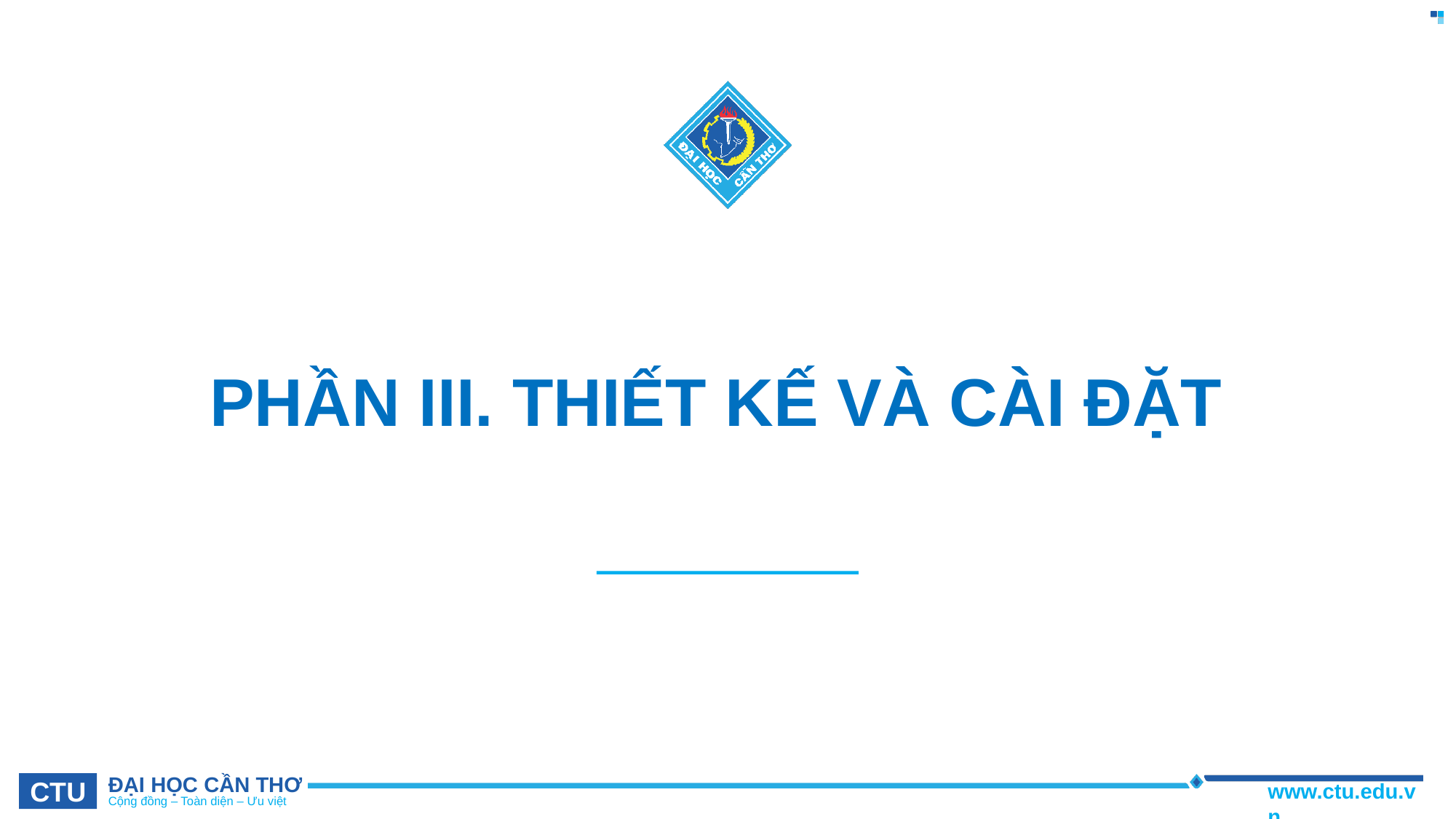

# PHẦN III. THIẾT KẾ VÀ CÀI ĐẶT